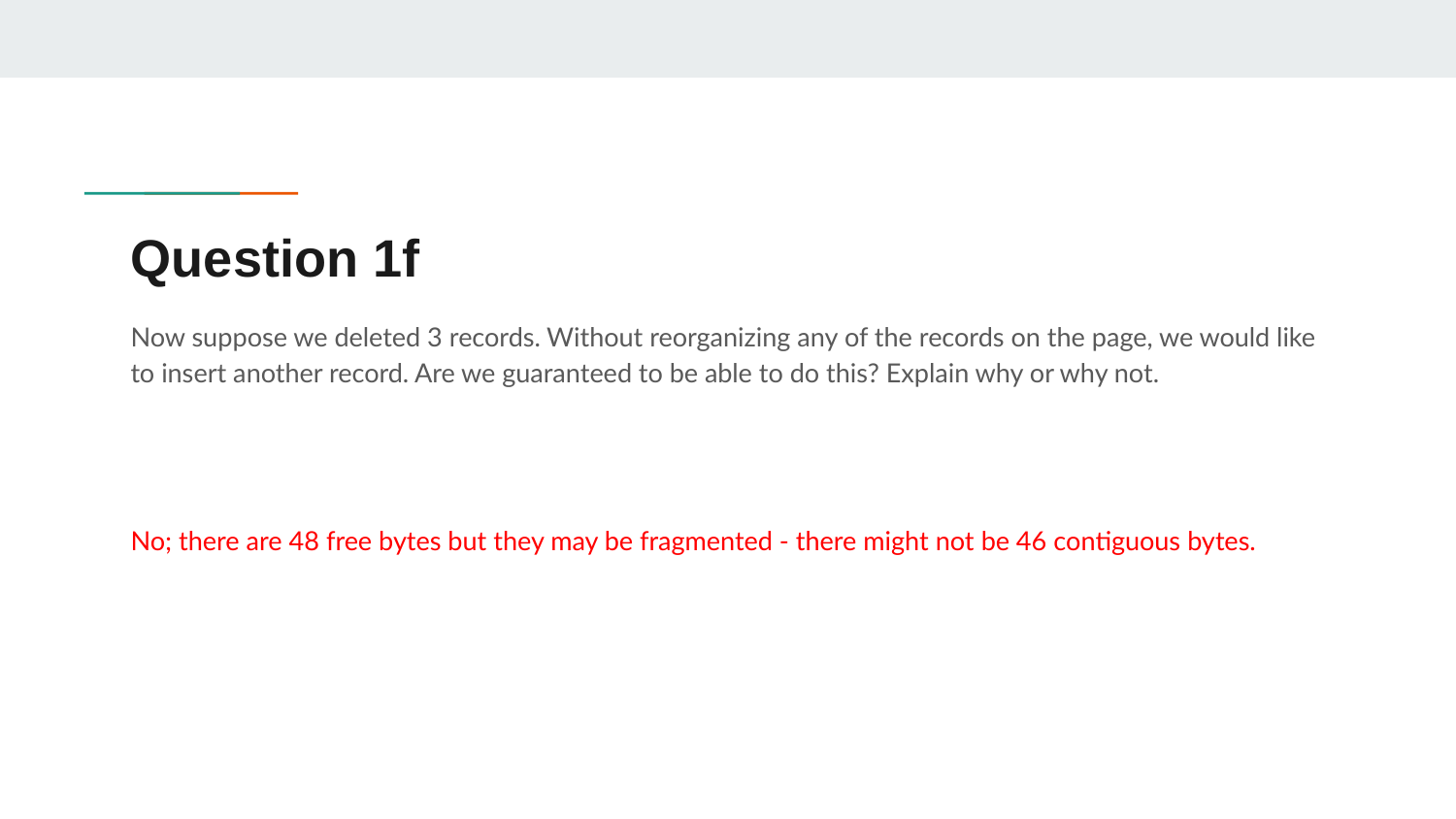

# Question 1f
Now suppose we deleted 3 records. Without reorganizing any of the records on the page, we would like to insert another record. Are we guaranteed to be able to do this? Explain why or why not.
No; there are 48 free bytes but they may be fragmented - there might not be 46 contiguous bytes.